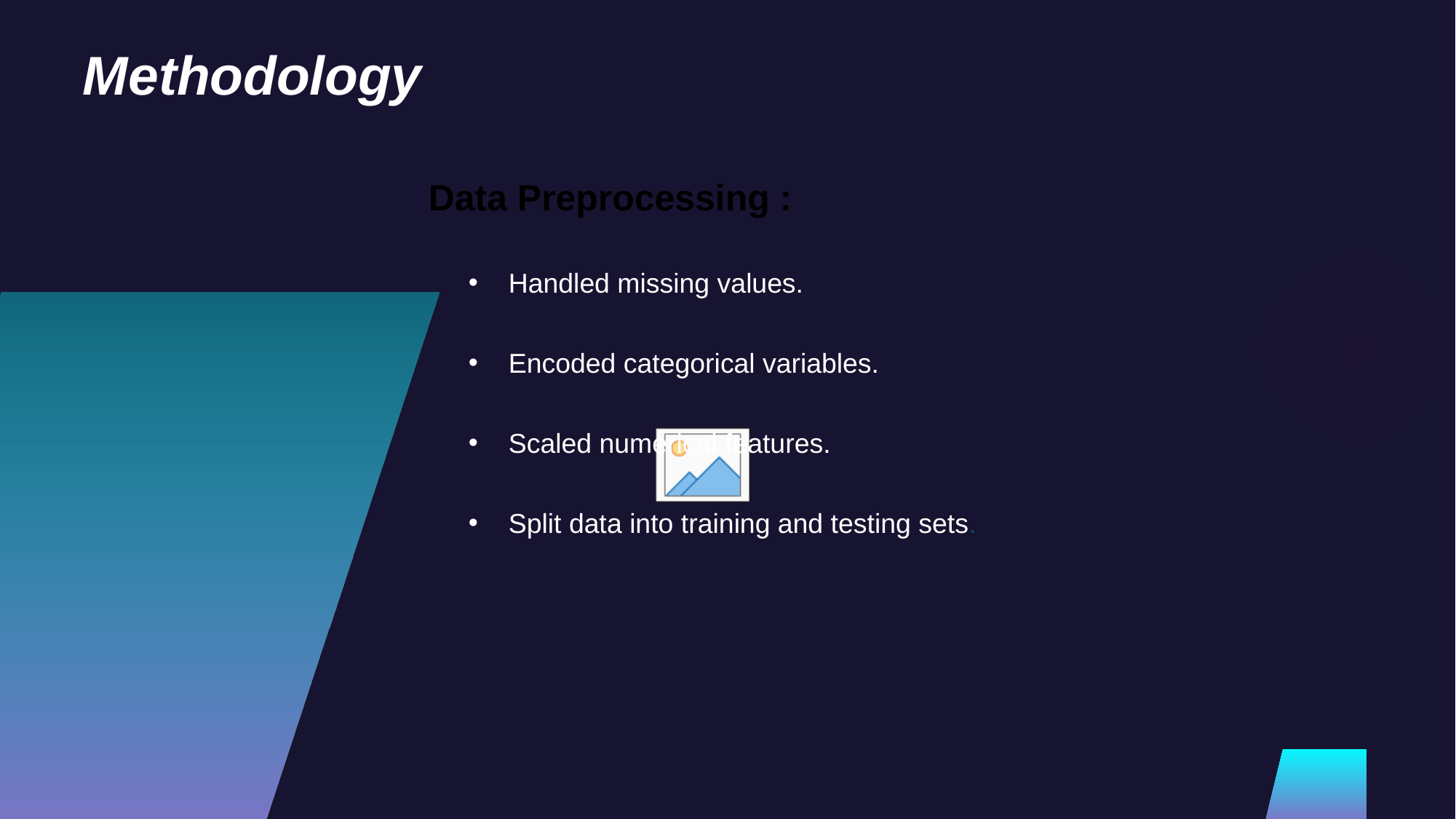

# Methodology
Data Preprocessing :
Handled missing values.
Encoded categorical variables.
Scaled numerical features.
Split data into training and testing sets.